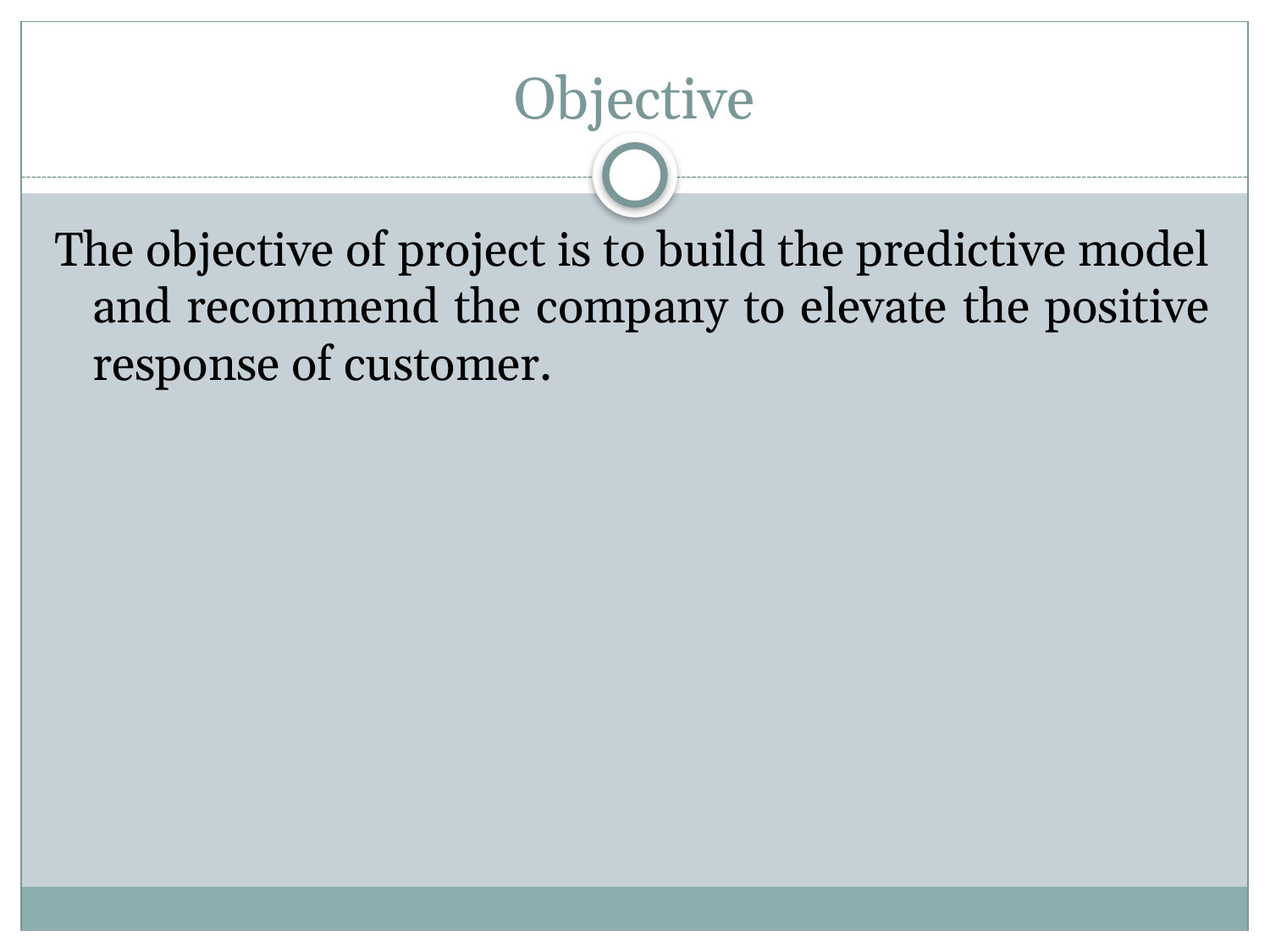

# Objective
The objective of project is to build the predictive model and recommend the company to elevate the positive response of customer.